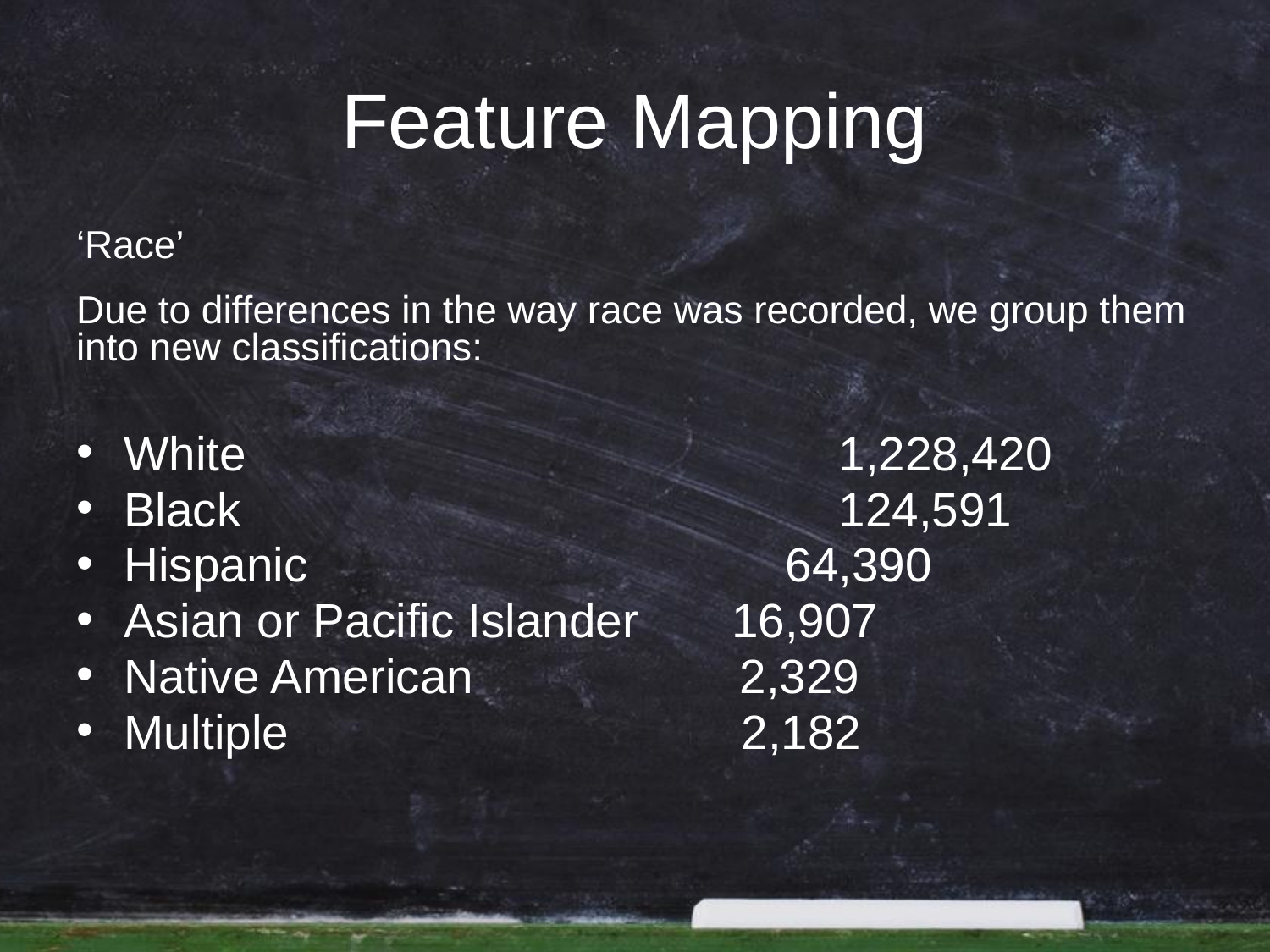

# Feature Mapping
‘Race’
Due to differences in the way race was recorded, we group them into new classifications:

White                       		      1,228,420
Black                         		      124,591
Hispanic                            	  64,390
Asian or Pacific Islander       16,907
Native American                    2,329
Multiple                                  2,182